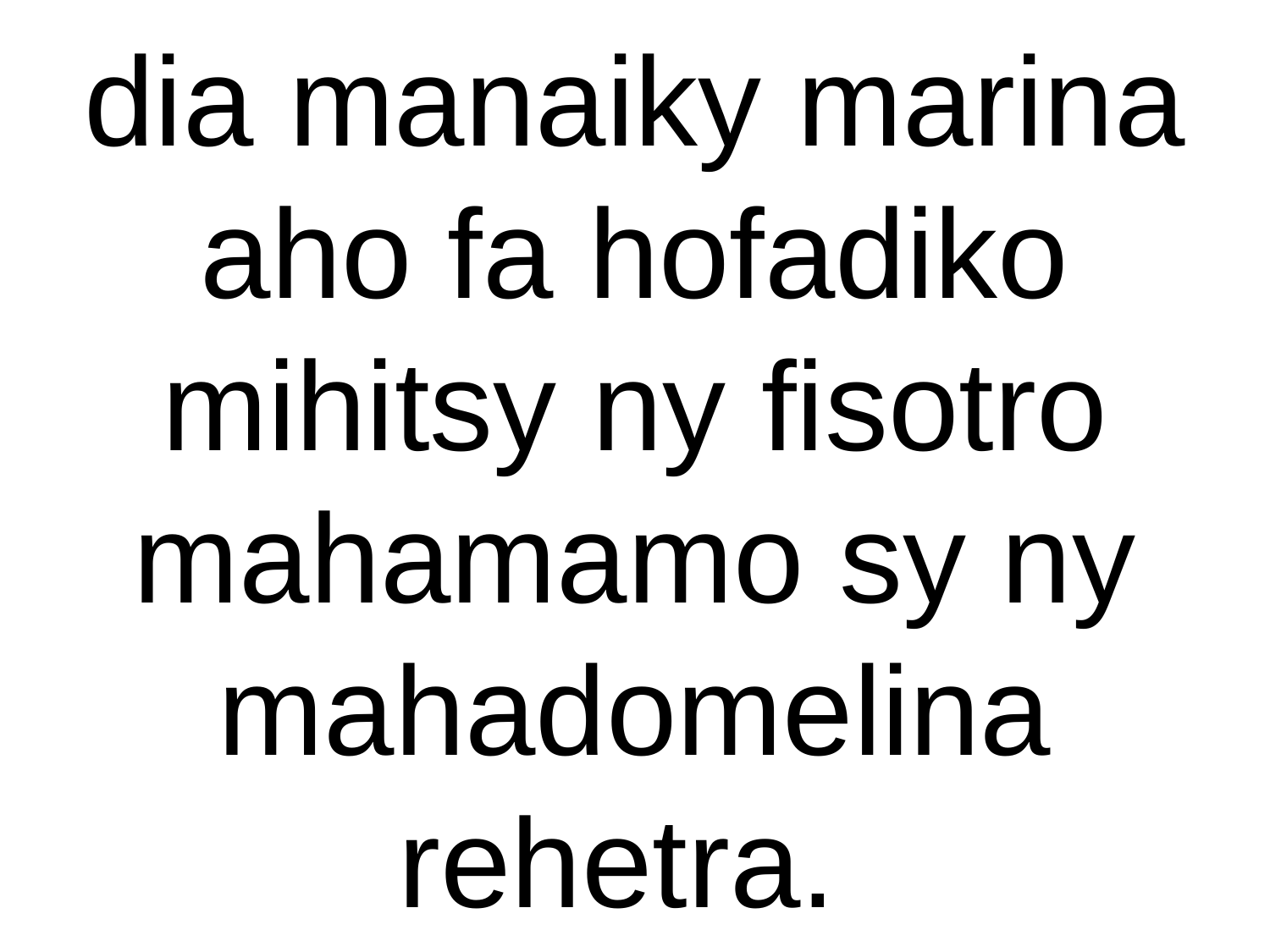

dia manaiky marina aho fa hofadiko mihitsy ny fisotro mahamamo sy ny mahadomelina rehetra.